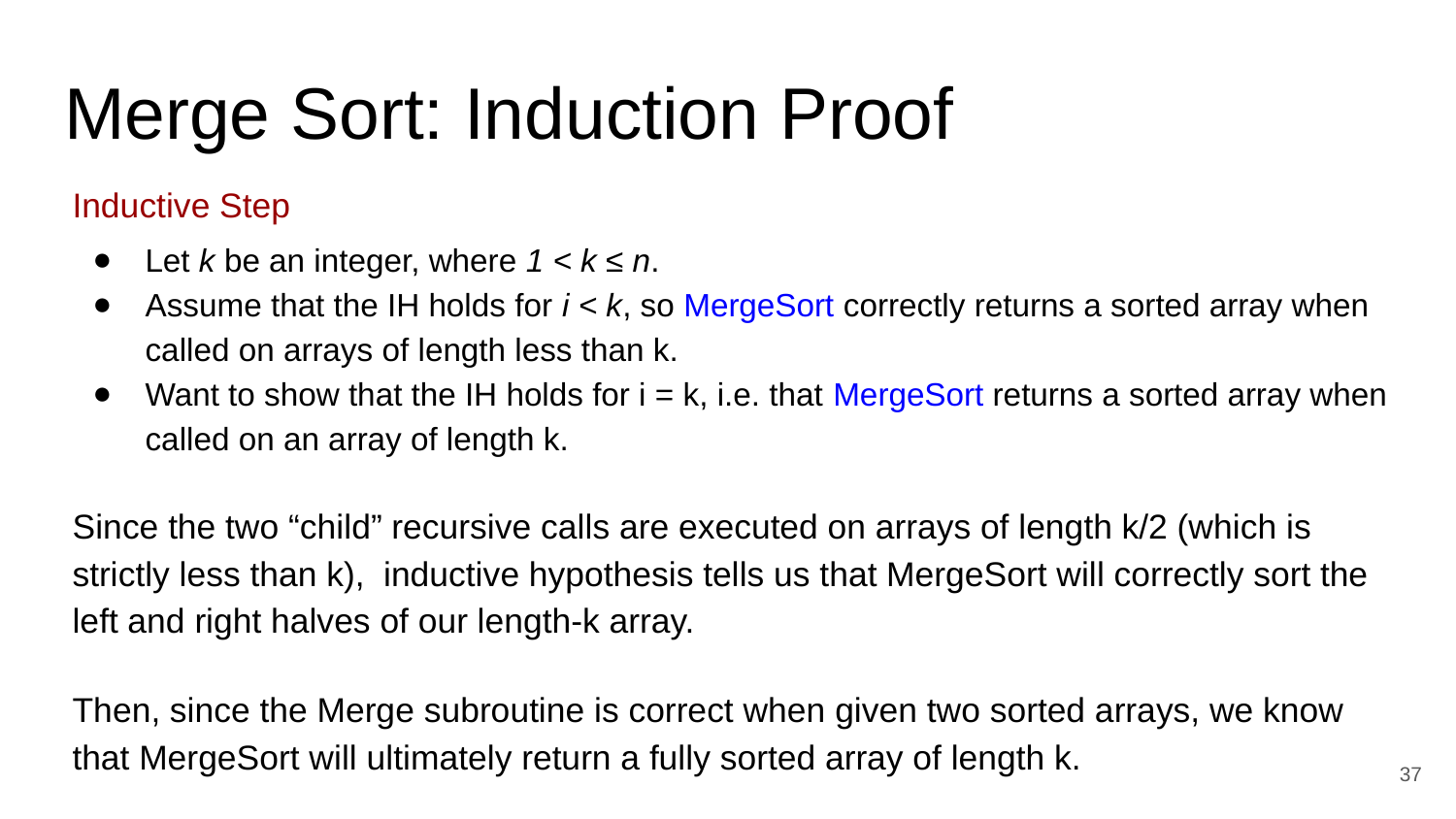

Merge Sort: Induction Proof
Inductive Step

Let k be an integer, where 1 < k ≤ n.
Assume that the IH holds for i < k, so MergeSort correctly returns a sorted array when called on arrays of length less than k.
Want to show that the IH holds for i = k, i.e. that MergeSort returns a sorted array when called on an array of length k.

Since the two “child” recursive calls are executed on arrays of length k/2 (which is strictly less than k),  inductive hypothesis tells us that MergeSort will correctly sort the left and right halves of our length-k array.

Then, since the Merge subroutine is correct when given two sorted arrays, we know that MergeSort will ultimately return a fully sorted array of length k.

37